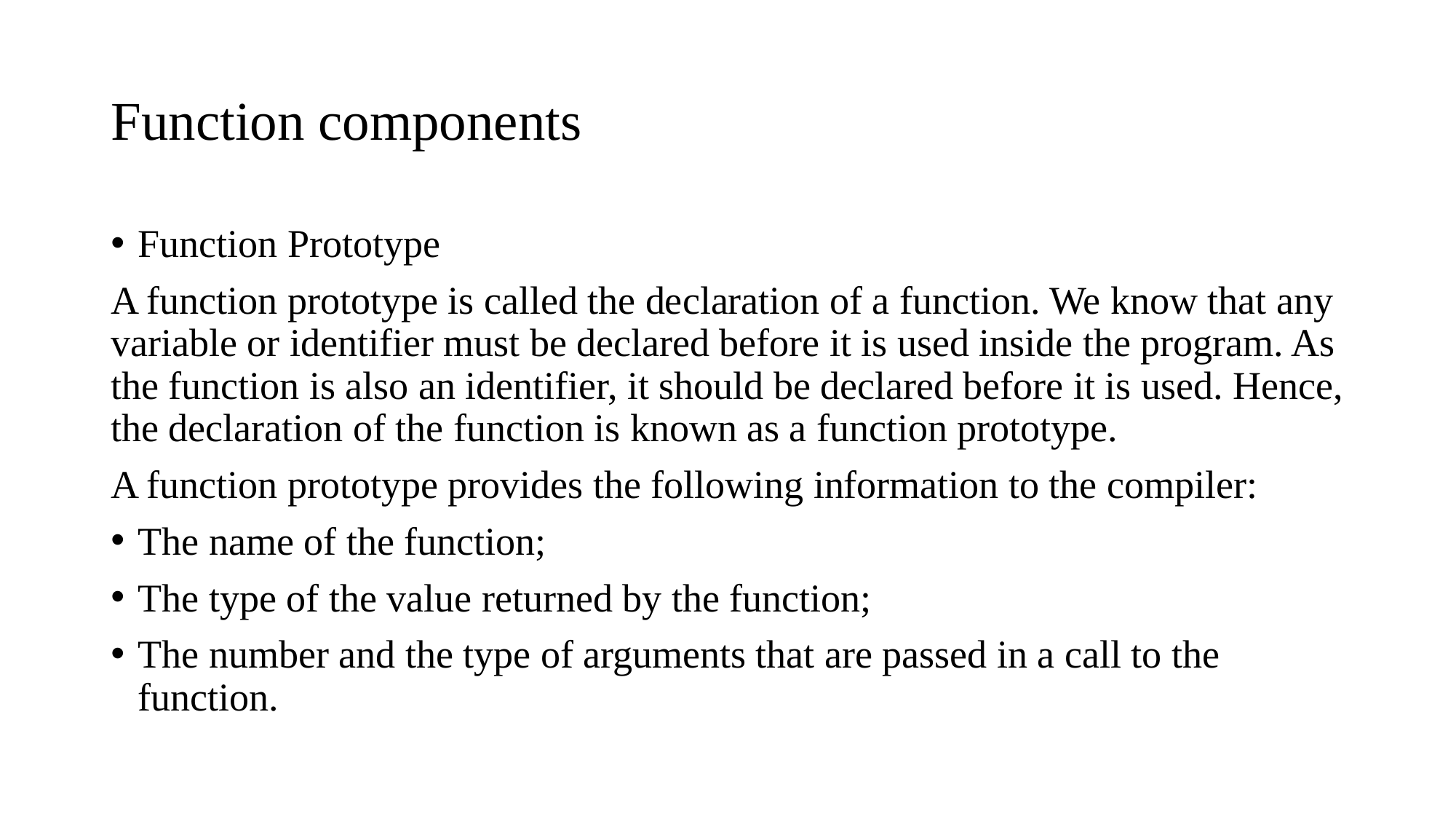

# Function components
Function Prototype
A function prototype is called the declaration of a function. We know that any variable or identifier must be declared before it is used inside the program. As the function is also an identifier, it should be declared before it is used. Hence, the declaration of the function is known as a function prototype.
A function prototype provides the following information to the compiler:
The name of the function;
The type of the value returned by the function;
The number and the type of arguments that are passed in a call to the function.